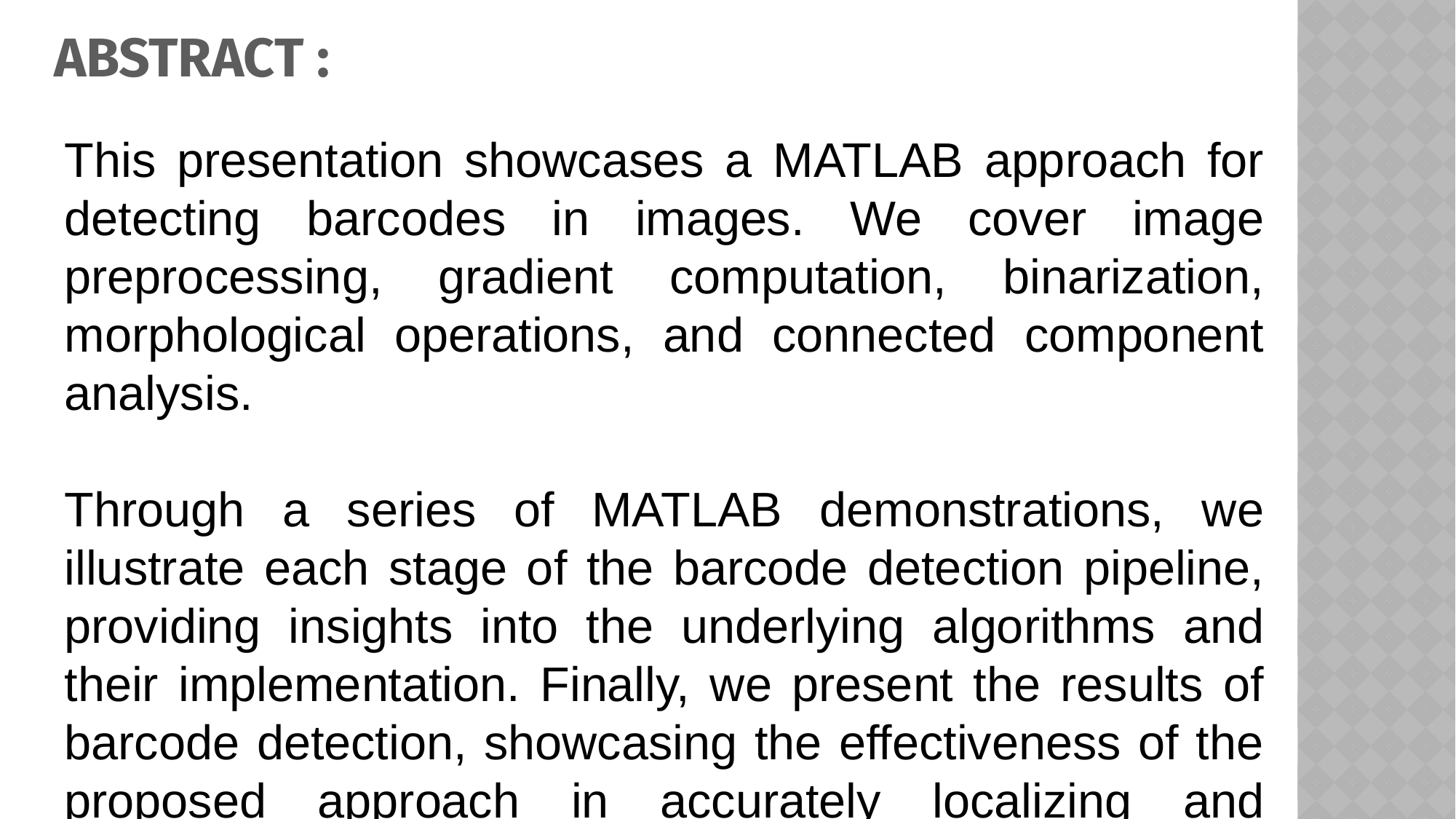

# ABSTRACT :
This presentation showcases a MATLAB approach for detecting barcodes in images. We cover image preprocessing, gradient computation, binarization, morphological operations, and connected component analysis.

Through a series of MATLAB demonstrations, we illustrate each stage of the barcode detection pipeline, providing insights into the underlying algorithms and their implementation. Finally, we present the results of barcode detection, showcasing the effectiveness of the proposed approach in accurately localizing and identifying barcodes in diverse image scenarios.